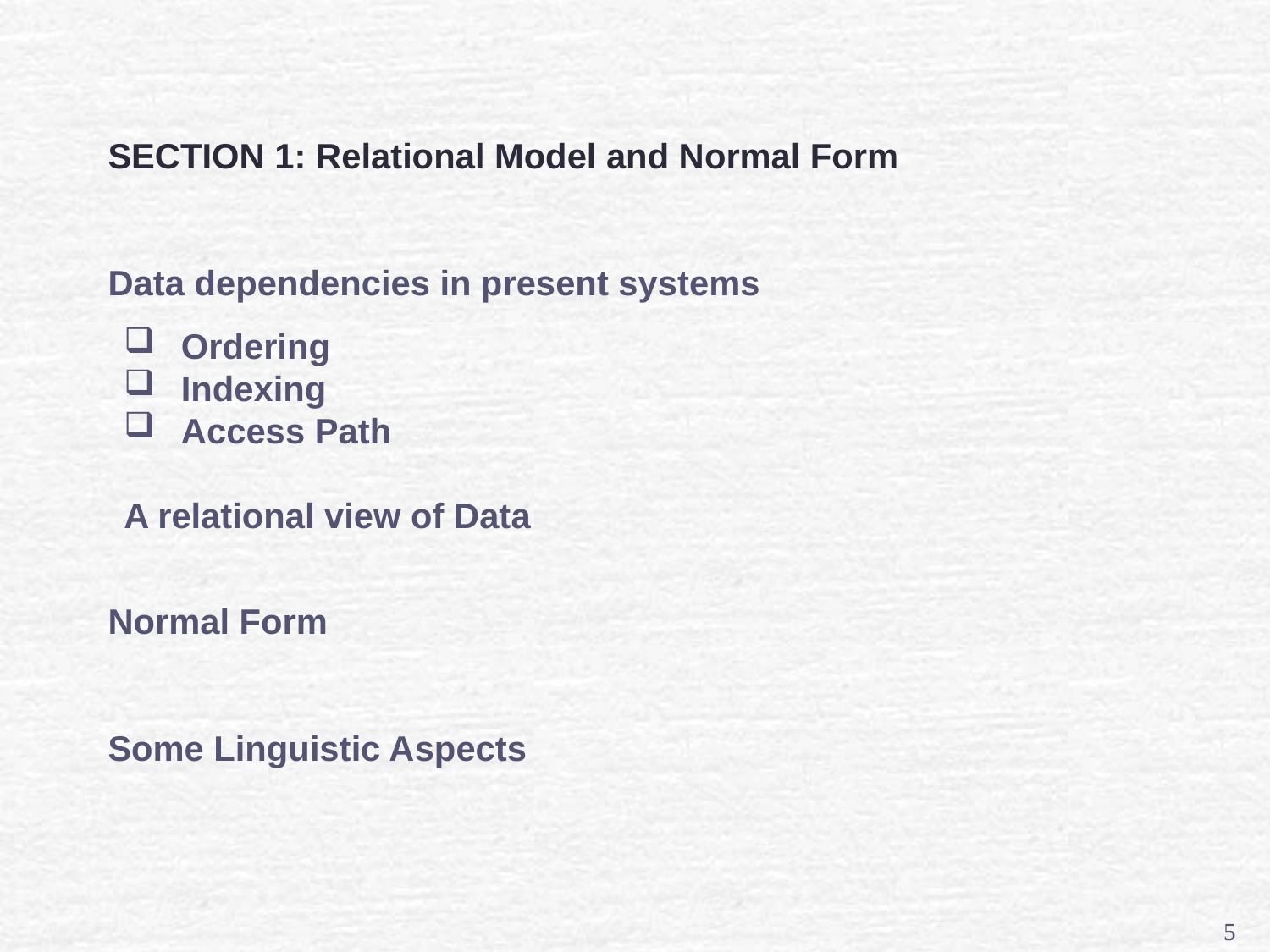

SECTION 1: Relational Model and Normal Form

Data dependencies in present systems
 Ordering
 Indexing
 Access Path

A relational view of Data

Normal Form

Some Linguistic Aspects

5